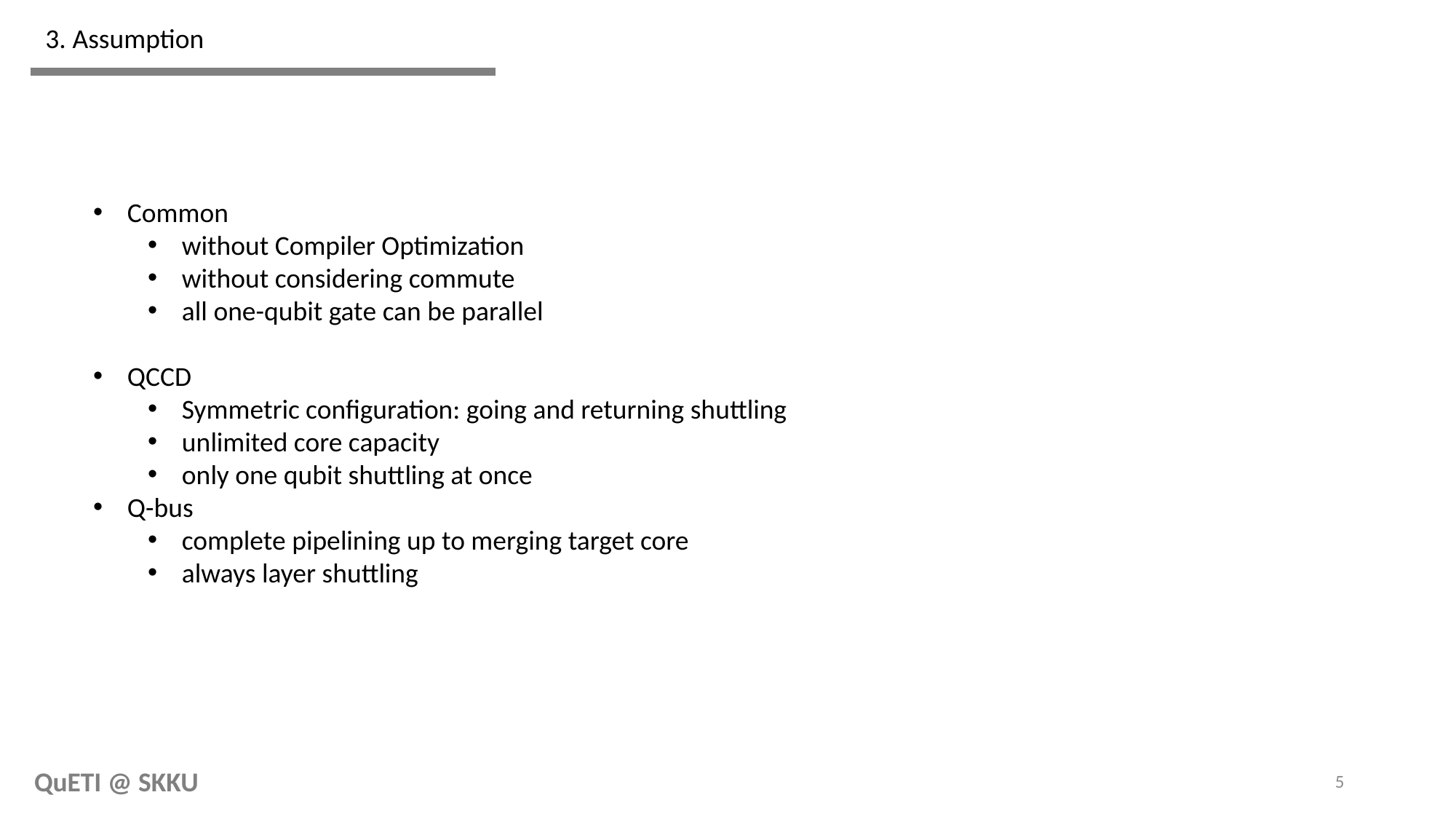

3. Assumption
Common
without Compiler Optimization
without considering commute
all one-qubit gate can be parallel

QCCD
Symmetric configuration: going and returning shuttling
unlimited core capacity
only one qubit shuttling at once
Q-bus
complete pipelining up to merging target core
always layer shuttling

5